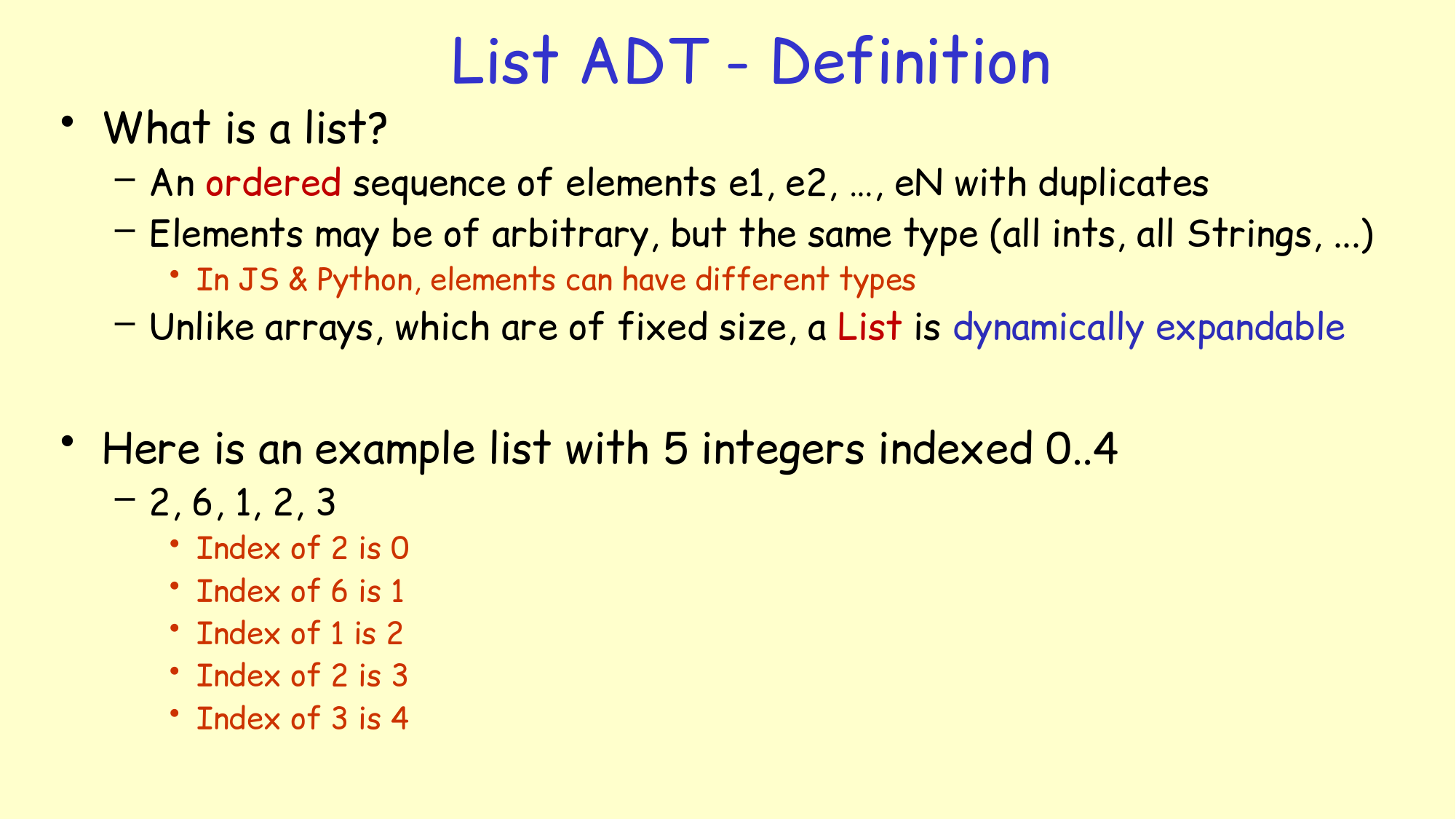

# List ADT - Definition
What is a list?
An ordered sequence of elements e1, e2, …, eN with duplicates
Elements may be of arbitrary, but the same type (all ints, all Strings, ...)
In JS & Python, elements can have different types
Unlike arrays, which are of fixed size, a List is dynamically expandable

Here is an example list with 5 integers indexed 0..4
2, 6, 1, 2, 3
Index of 2 is 0
Index of 6 is 1
Index of 1 is 2
Index of 2 is 3
Index of 3 is 4